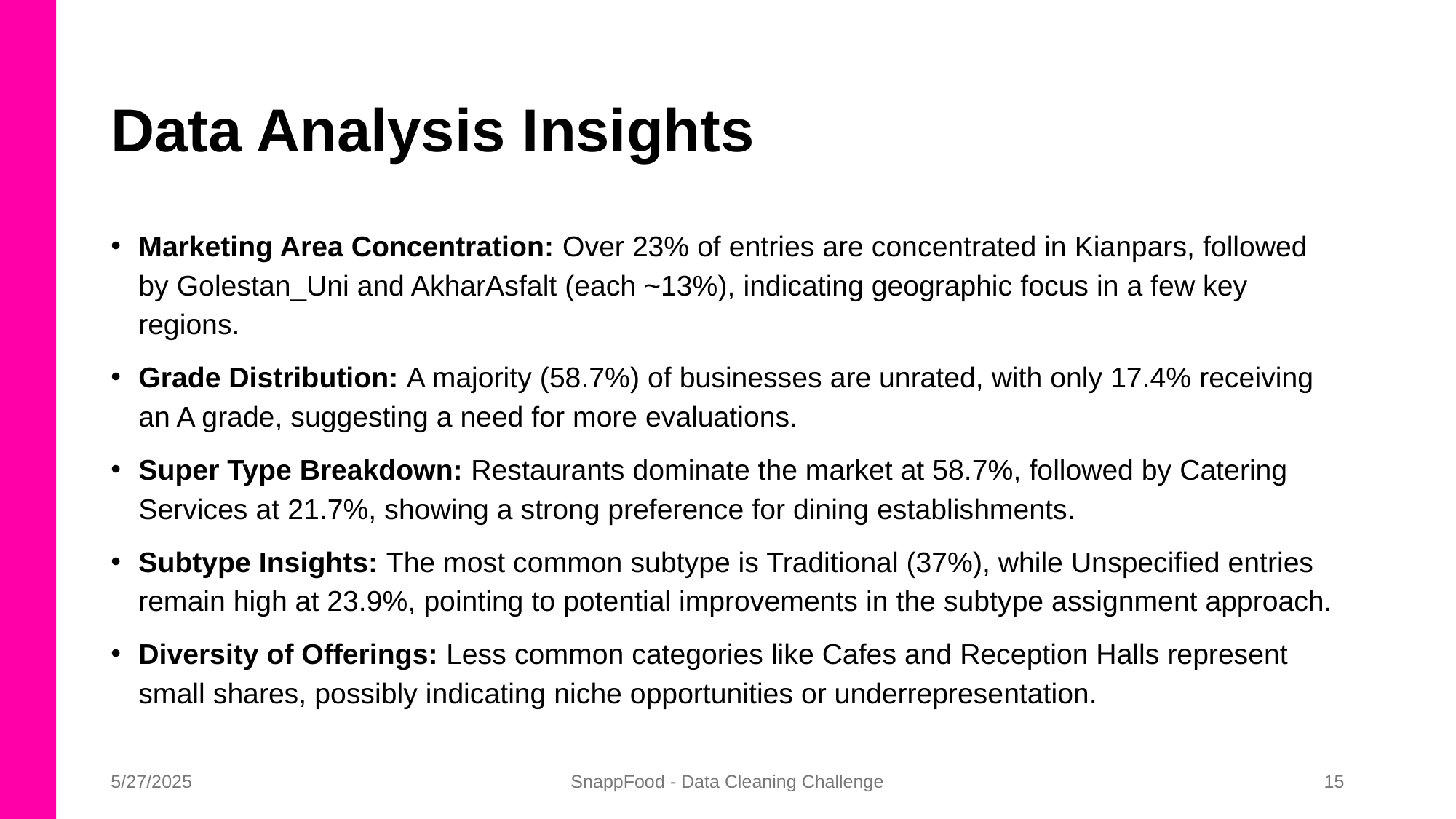

# Data Analysis Insights
Marketing Area Concentration: Over 23% of entries are concentrated in Kianpars, followed by Golestan_Uni and AkharAsfalt (each ~13%), indicating geographic focus in a few key regions.
Grade Distribution: A majority (58.7%) of businesses are unrated, with only 17.4% receiving an A grade, suggesting a need for more evaluations.
Super Type Breakdown: Restaurants dominate the market at 58.7%, followed by Catering Services at 21.7%, showing a strong preference for dining establishments.
Subtype Insights: The most common subtype is Traditional (37%), while Unspecified entries remain high at 23.9%, pointing to potential improvements in the subtype assignment approach.
Diversity of Offerings: Less common categories like Cafes and Reception Halls represent small shares, possibly indicating niche opportunities or underrepresentation.
5/27/2025
SnappFood - Data Cleaning Challenge
15